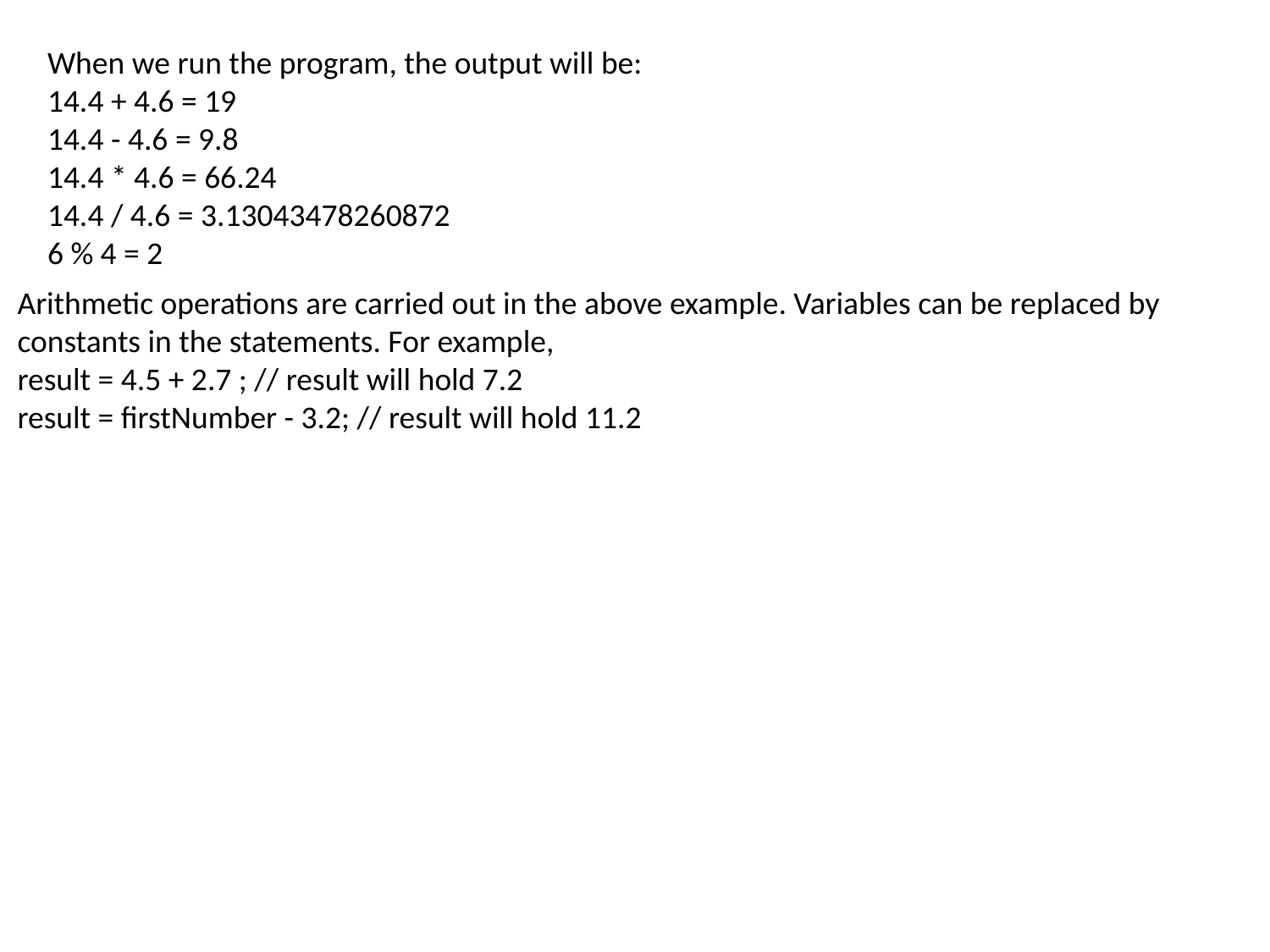

When we run the program, the output will be:
14.4 + 4.6 = 19
14.4 - 4.6 = 9.8
14.4 * 4.6 = 66.24
14.4 / 4.6 = 3.13043478260872
6 % 4 = 2

Arithmetic operations are carried out in the above example. Variables can be replaced by constants in the statements. For example,
result = 4.5 + 2.7 ; // result will hold 7.2
result = firstNumber - 3.2; // result will hold 11.2